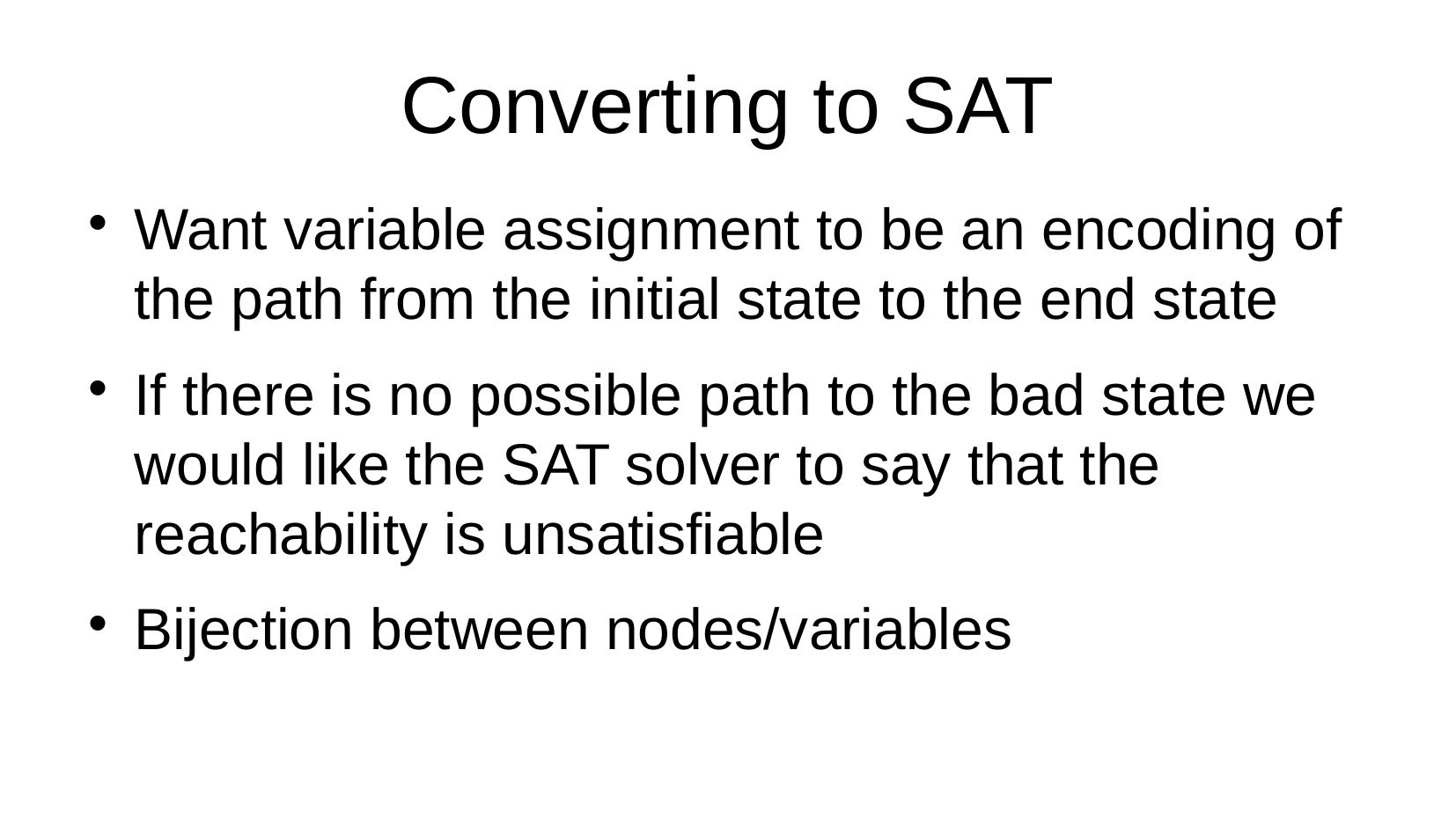

Converting to SAT
Want variable assignment to be an encoding of the path from the initial state to the end state
If there is no possible path to the bad state we would like the SAT solver to say that the reachability is unsatisfiable
Bijection between nodes/variables